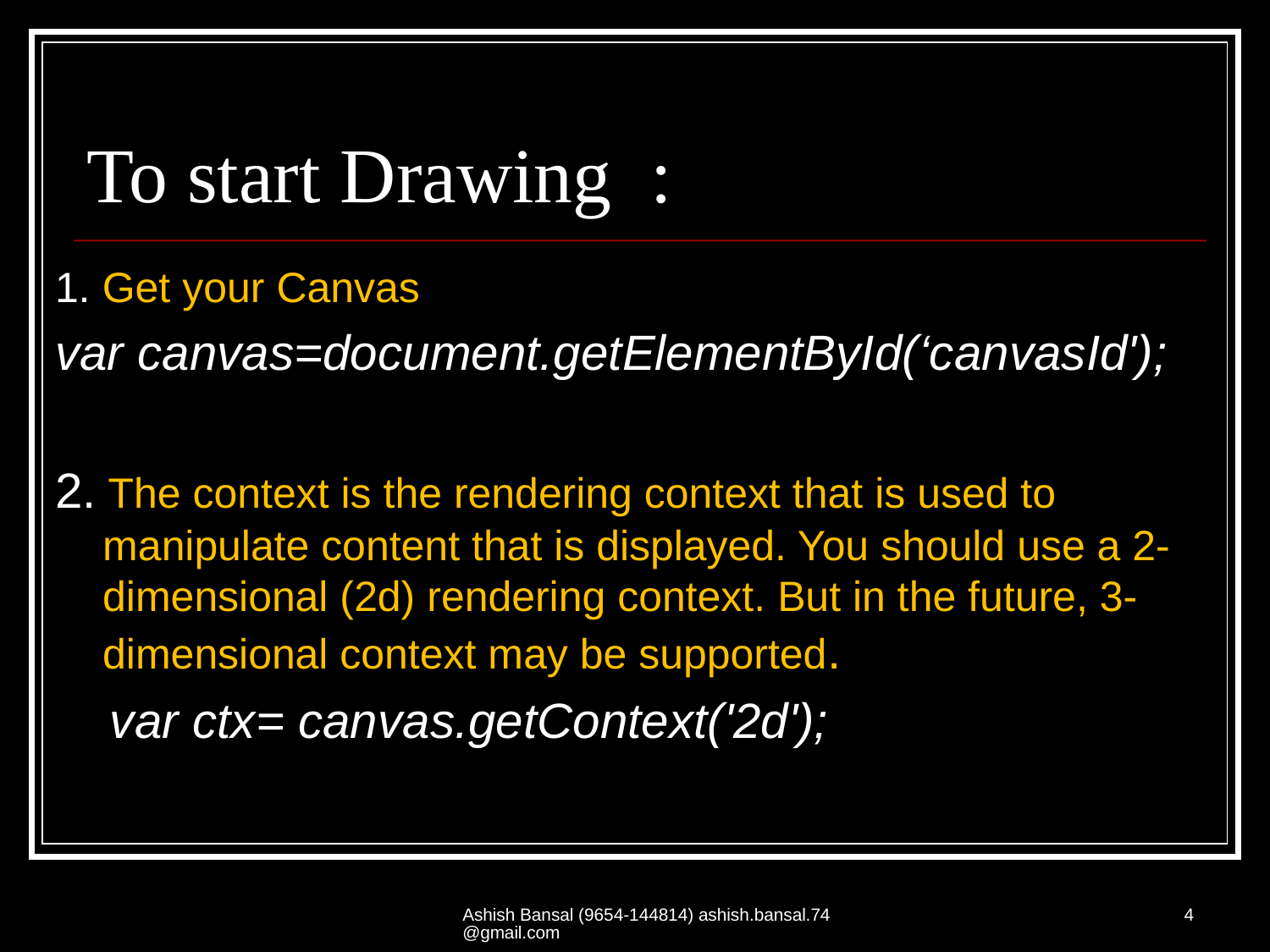

# To start Drawing  :
1. Get your Canvas
var canvas=document.getElementById(‘canvasId');

2. The context is the rendering context that is used to manipulate content that is displayed. You should use a 2-dimensional (2d) rendering context. But in the future, 3-dimensional context may be supported.
    var ctx= canvas.getContext('2d');
Ashish Bansal (9654-144814) ashish.bansal.74@gmail.com
4